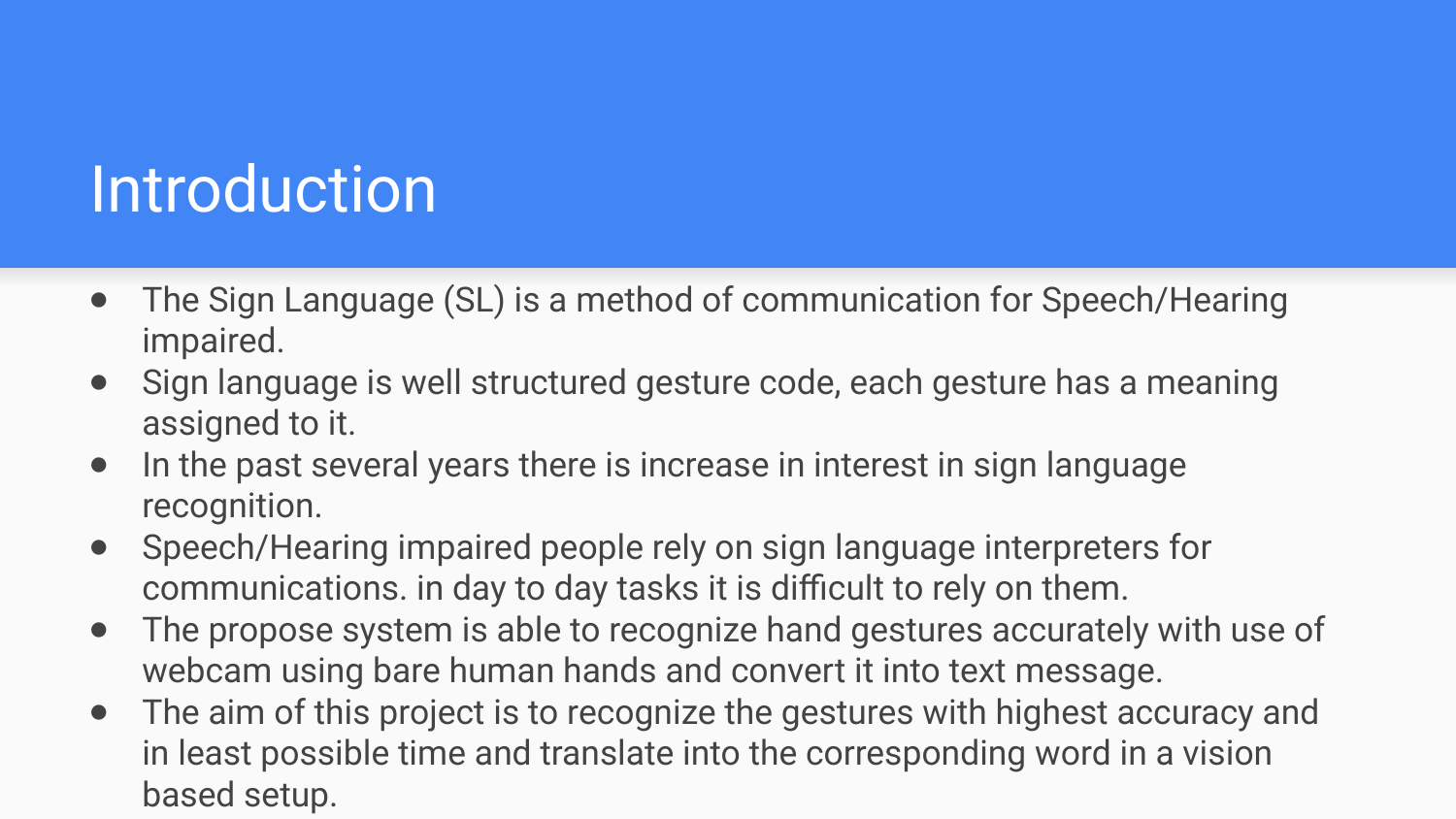

# Introduction
The Sign Language (SL) is a method of communication for Speech/Hearing impaired.
Sign language is well structured gesture code, each gesture has a meaning assigned to it.
In the past several years there is increase in interest in sign language recognition.
Speech/Hearing impaired people rely on sign language interpreters for communications. in day to day tasks it is difficult to rely on them.
The propose system is able to recognize hand gestures accurately with use of webcam using bare human hands and convert it into text message.
The aim of this project is to recognize the gestures with highest accuracy and in least possible time and translate into the corresponding word in a vision based setup.